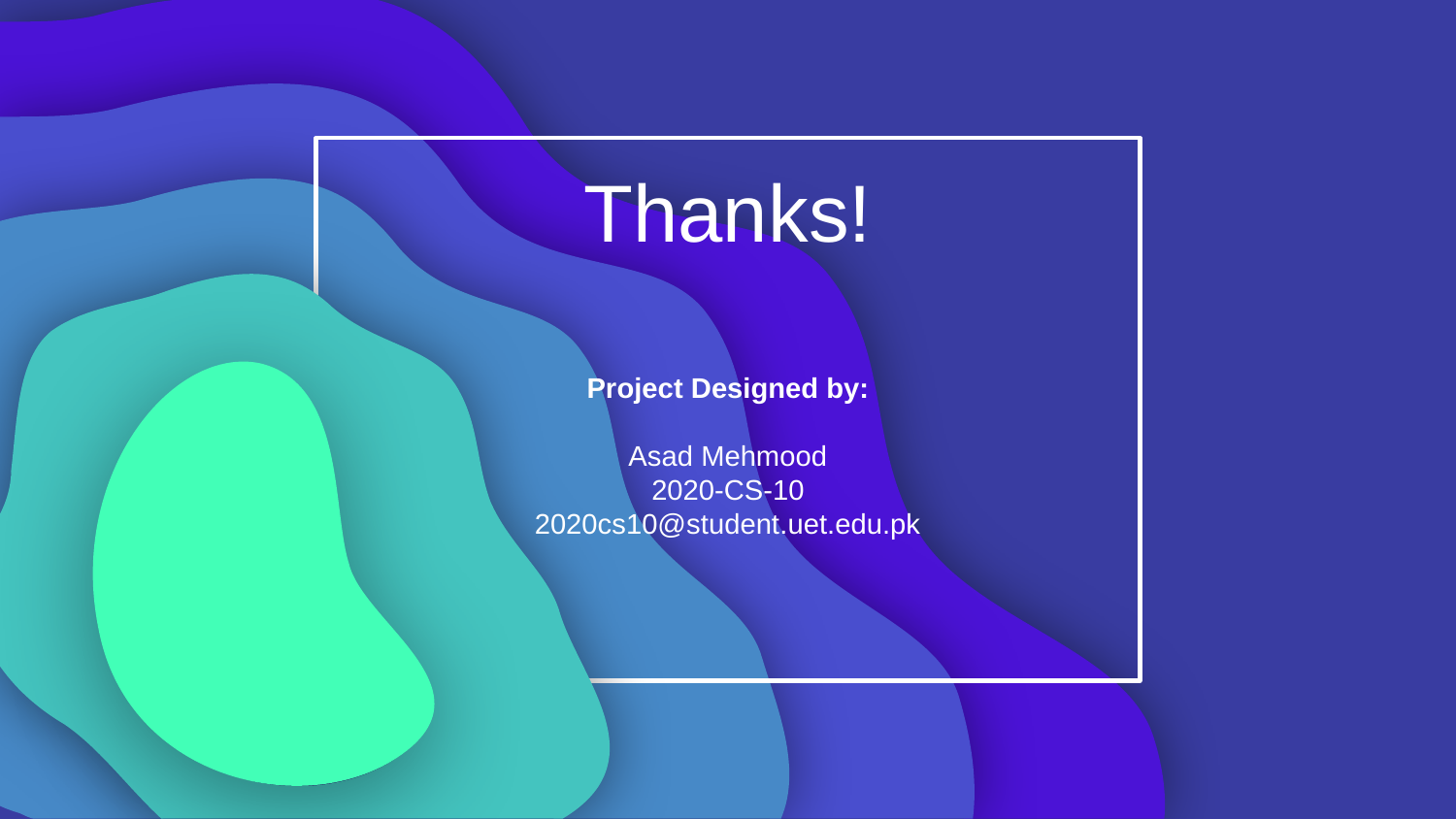

# Thanks!
Project Designed by:

Asad Mehmood
2020-CS-10
2020cs10@student.uet.edu.pk